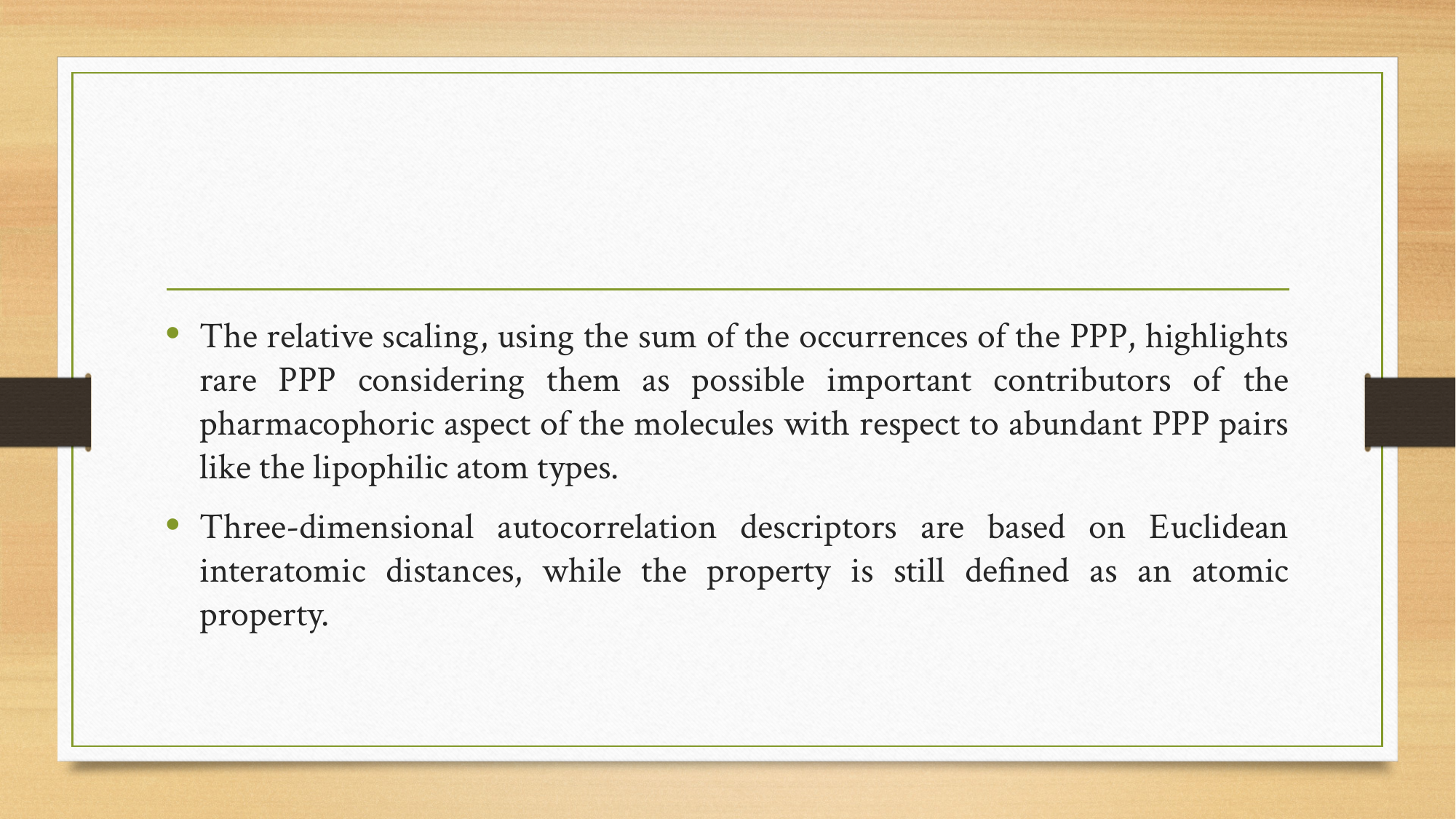

#
The relative scaling, using the sum of the occurrences of the PPP, highlights rare PPP considering them as possible important contributors of the pharmacophoric aspect of the molecules with respect to abundant PPP pairs like the lipophilic atom types.
Three-dimensional autocorrelation descriptors are based on Euclidean interatomic distances, while the property is still defined as an atomic property.